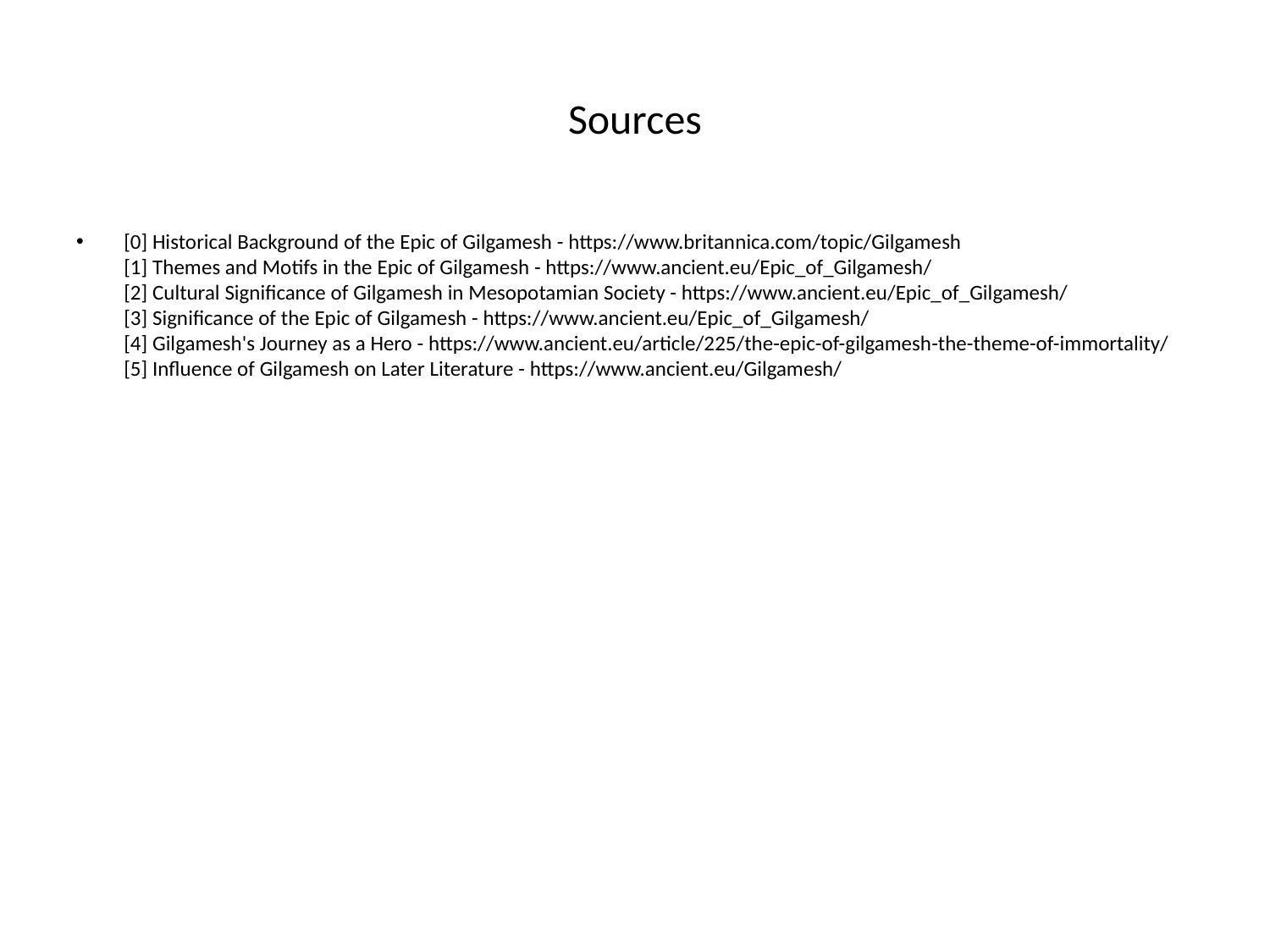

# Sources
[0] Historical Background of the Epic of Gilgamesh - https://www.britannica.com/topic/Gilgamesh
[1] Themes and Motifs in the Epic of Gilgamesh - https://www.ancient.eu/Epic_of_Gilgamesh/
[2] Cultural Significance of Gilgamesh in Mesopotamian Society - https://www.ancient.eu/Epic_of_Gilgamesh/
[3] Significance of the Epic of Gilgamesh - https://www.ancient.eu/Epic_of_Gilgamesh/
[4] Gilgamesh's Journey as a Hero - https://www.ancient.eu/article/225/the-epic-of-gilgamesh-the-theme-of-immortality/
[5] Influence of Gilgamesh on Later Literature - https://www.ancient.eu/Gilgamesh/